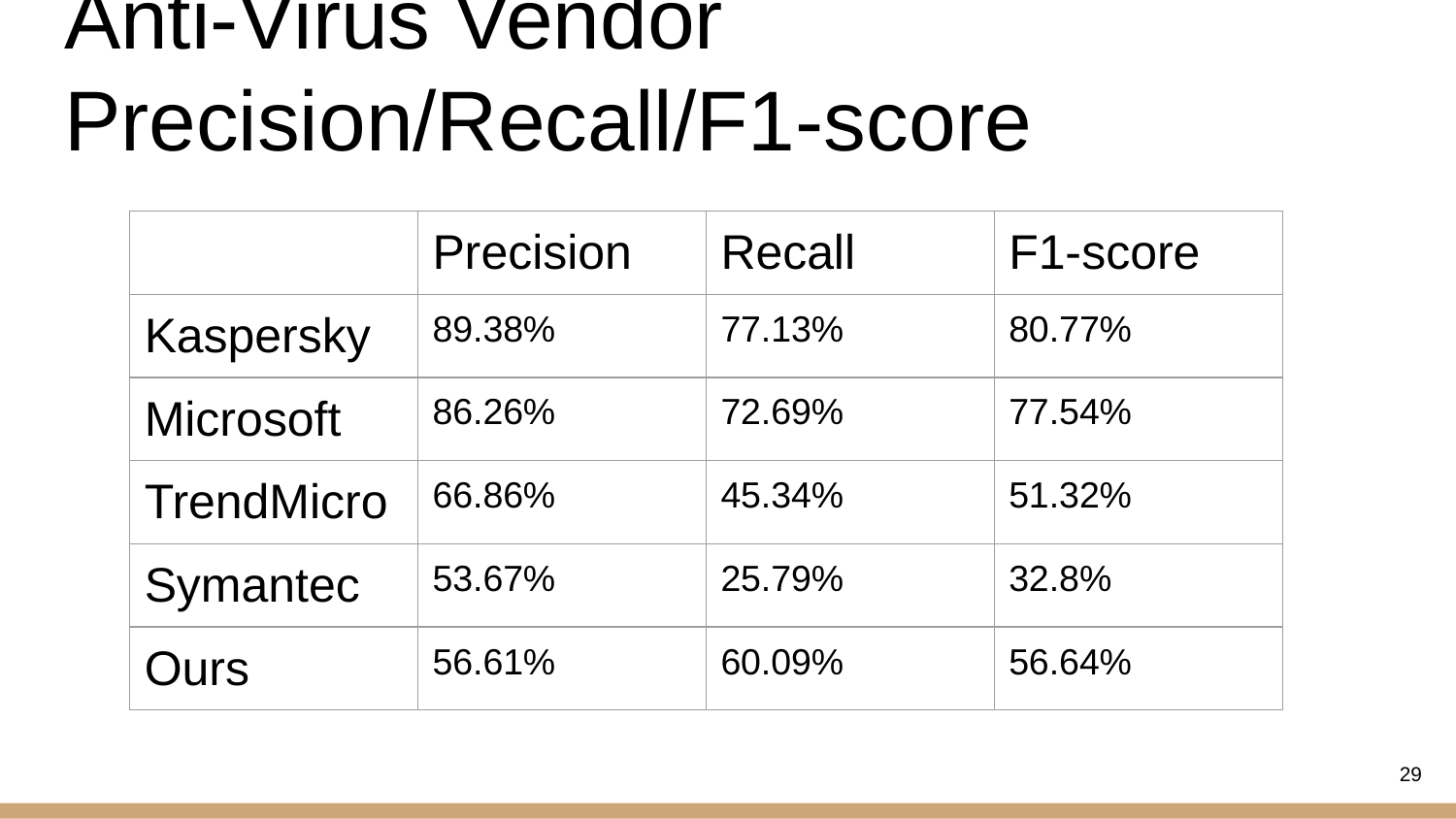

# Anti-Virus Vendor Precision/Recall/F1-score
|  | Precision | Recall | F1-score |
| --- | --- | --- | --- |
| Kaspersky | 89.38% | 77.13% | 80.77% |
| Microsoft | 86.26% | 72.69% | 77.54% |
| TrendMicro | 66.86% | 45.34% | 51.32% |
| Symantec | 53.67% | 25.79% | 32.8% |
| Ours | 56.61% | 60.09% | 56.64% |
29